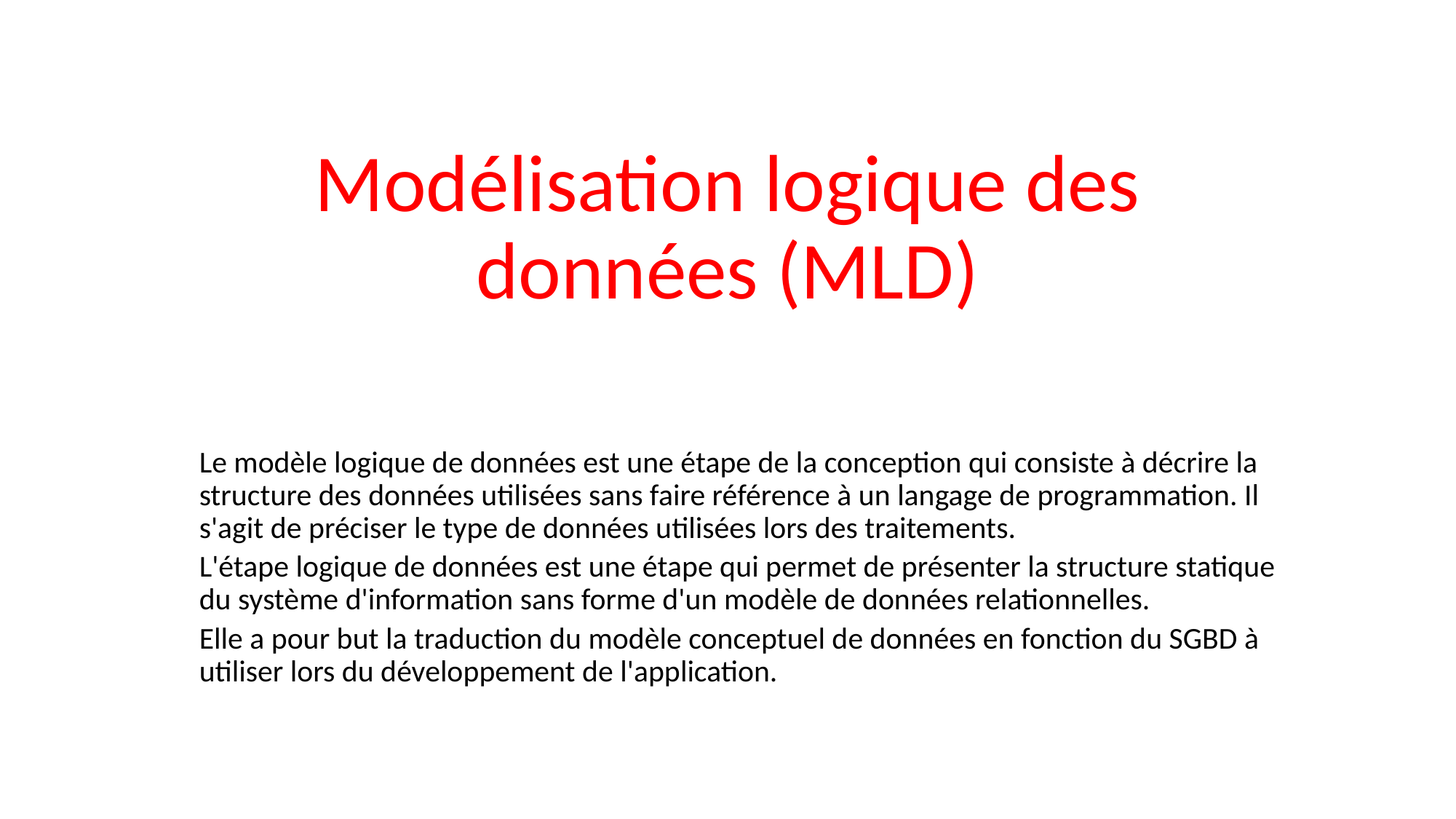

# Modélisation logique des données (MLD)
Le modèle logique de données est une étape de la conception qui consiste à décrire la structure des données utilisées sans faire référence à un langage de programmation. Il s'agit de préciser le type de données utilisées lors des traitements.
L'étape logique de données est une étape qui permet de présenter la structure statique du système d'information sans forme d'un modèle de données relationnelles.
Elle a pour but la traduction du modèle conceptuel de données en fonction du SGBD à utiliser lors du développement de l'application.